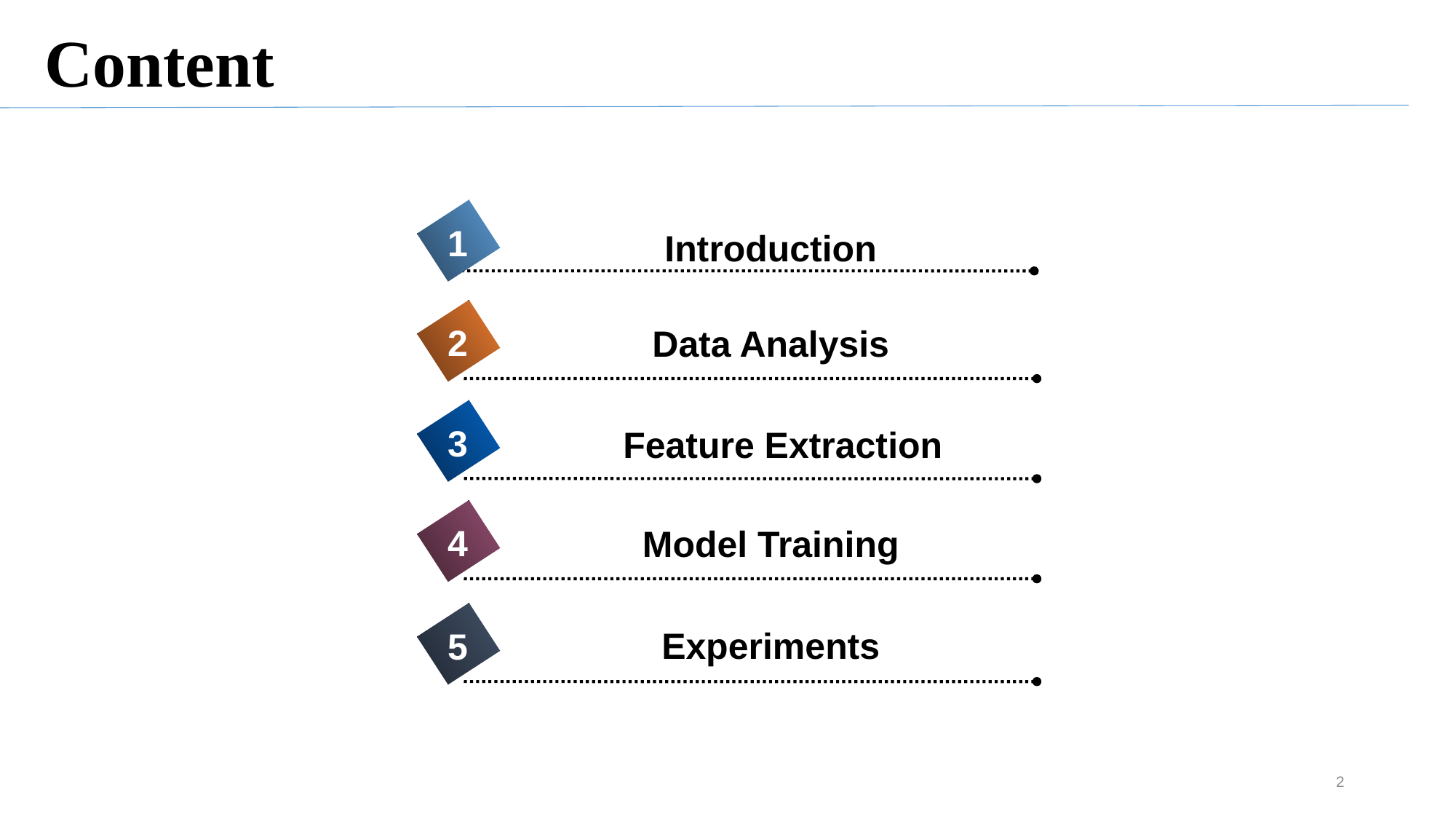

# Content

1
Introduction

2
Data Analysis

3
Feature Extraction

4
Model Training

Experiments
5

2